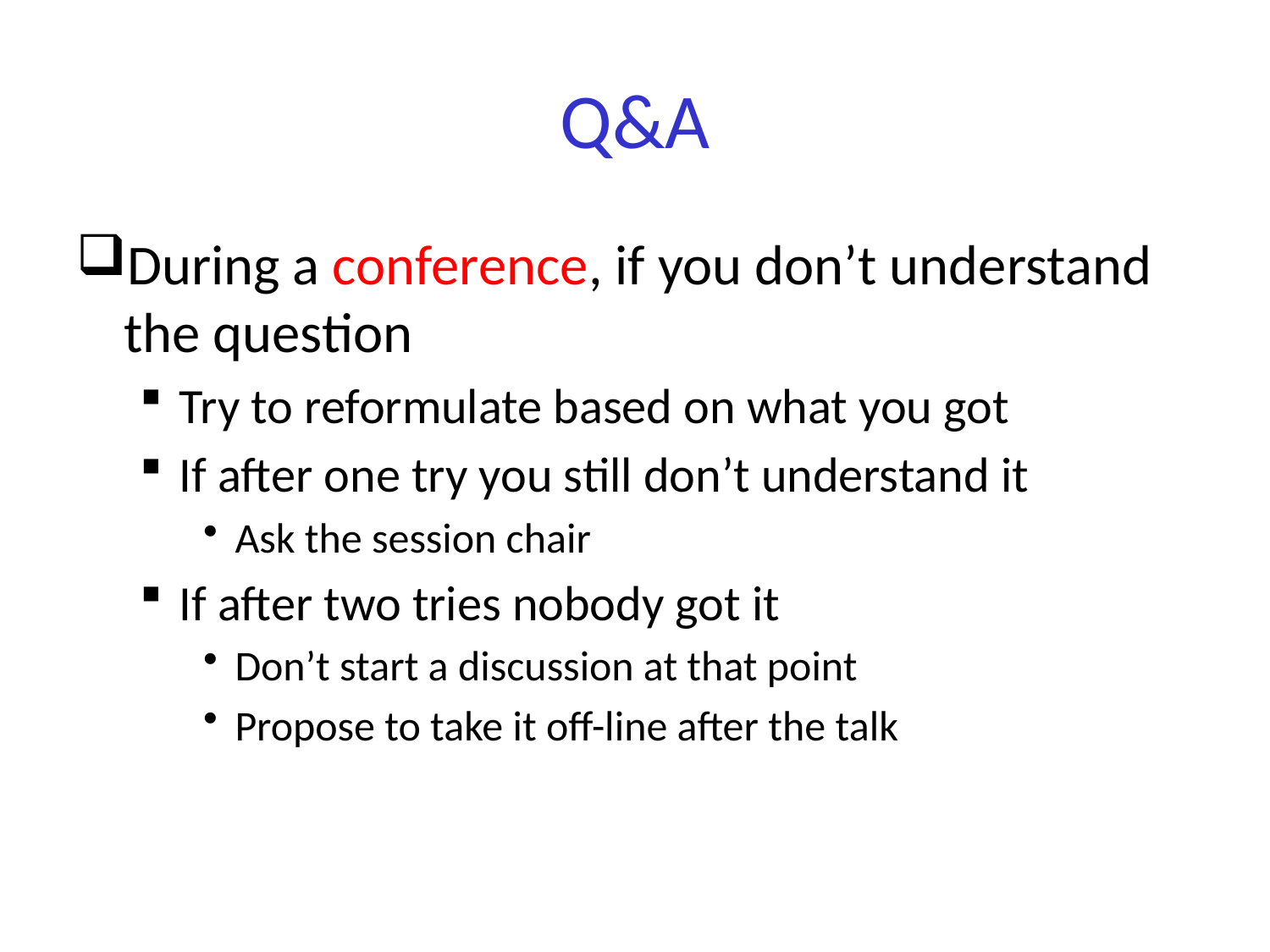

# Q&A
During a conference, if you don’t understand the question
Try to reformulate based on what you got
If after one try you still don’t understand it
Ask the session chair
If after two tries nobody got it
Don’t start a discussion at that point
Propose to take it off-line after the talk
83